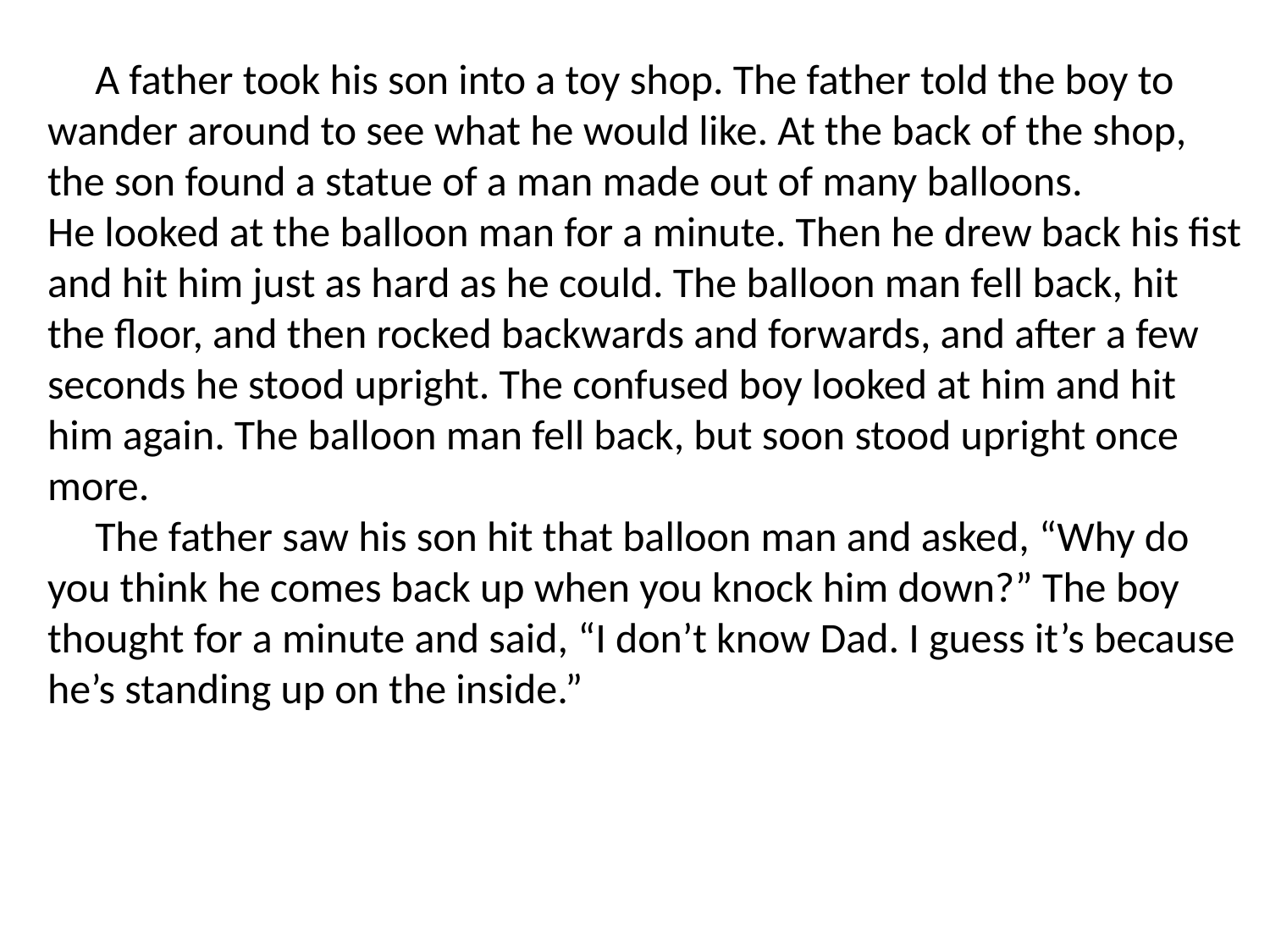

A father took his son into a toy shop. The father told the boy to wander around to see what he would like. At the back of the shop, the son found a statue of a man made out of many balloons.
He looked at the balloon man for a minute. Then he drew back his fist and hit him just as hard as he could. The balloon man fell back, hit the floor, and then rocked backwards and forwards, and after a few seconds he stood upright. The confused boy looked at him and hit him again. The balloon man fell back, but soon stood upright once more.
     The father saw his son hit that balloon man and asked, “Why do you think he comes back up when you knock him down?” The boy thought for a minute and said, “I don’t know Dad. I guess it’s because he’s standing up on the inside.”